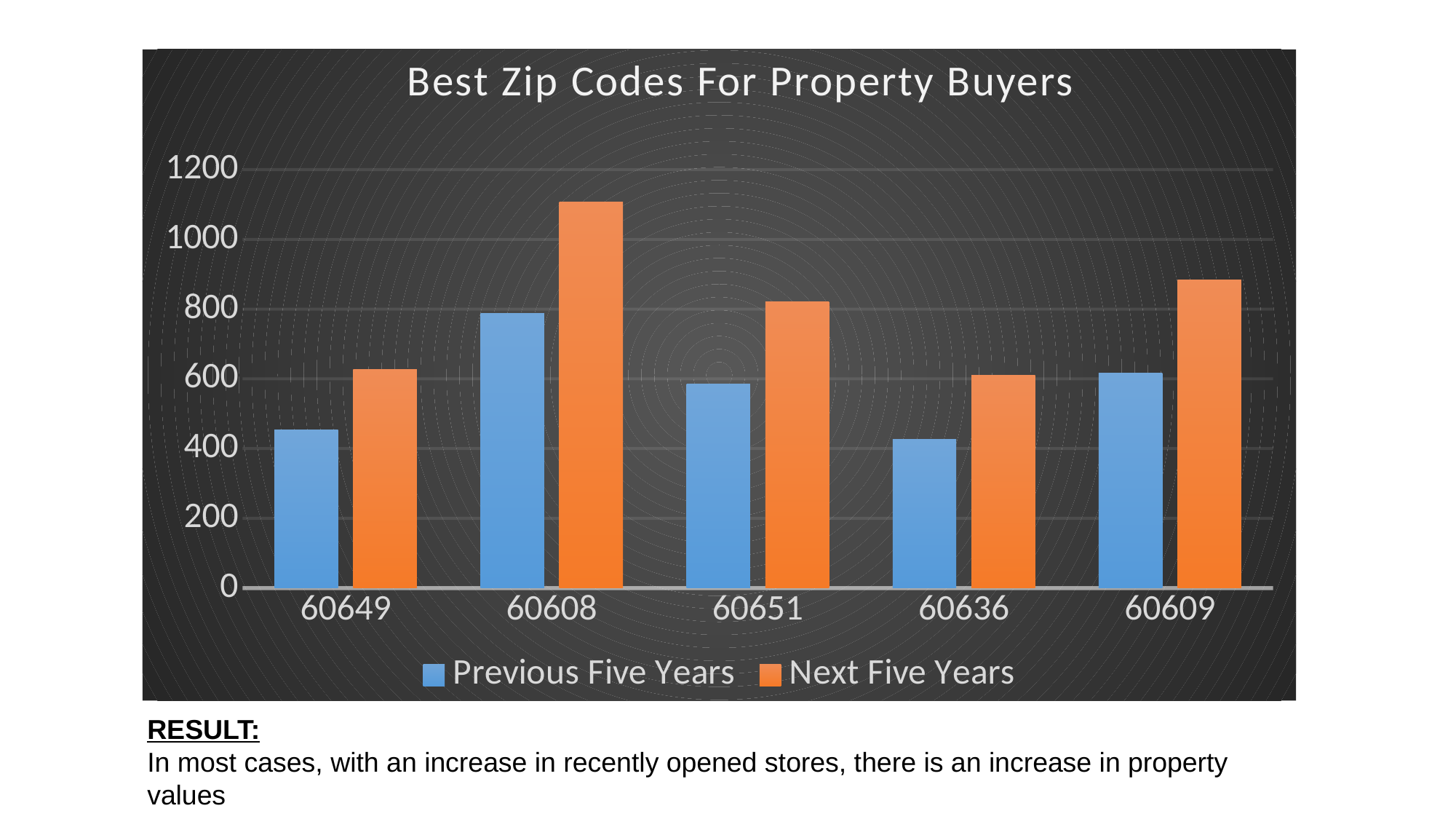

### Chart: Best Zip Codes For Property Buyers

| Category | Previous Five Years | Next Five Years |
|---|---|---|
| 60649 | 453.9 | 626.3 |
| 60608 | 787.1 | 1106.8 |
| 60651 | 584.1 | 821.6 |
| 60636 | 426.7 | 610.2 |
| 60609 | 616.1 | 882.7 |
RESULT:
In most cases, with an increase in recently opened stores, there is an increase in property values